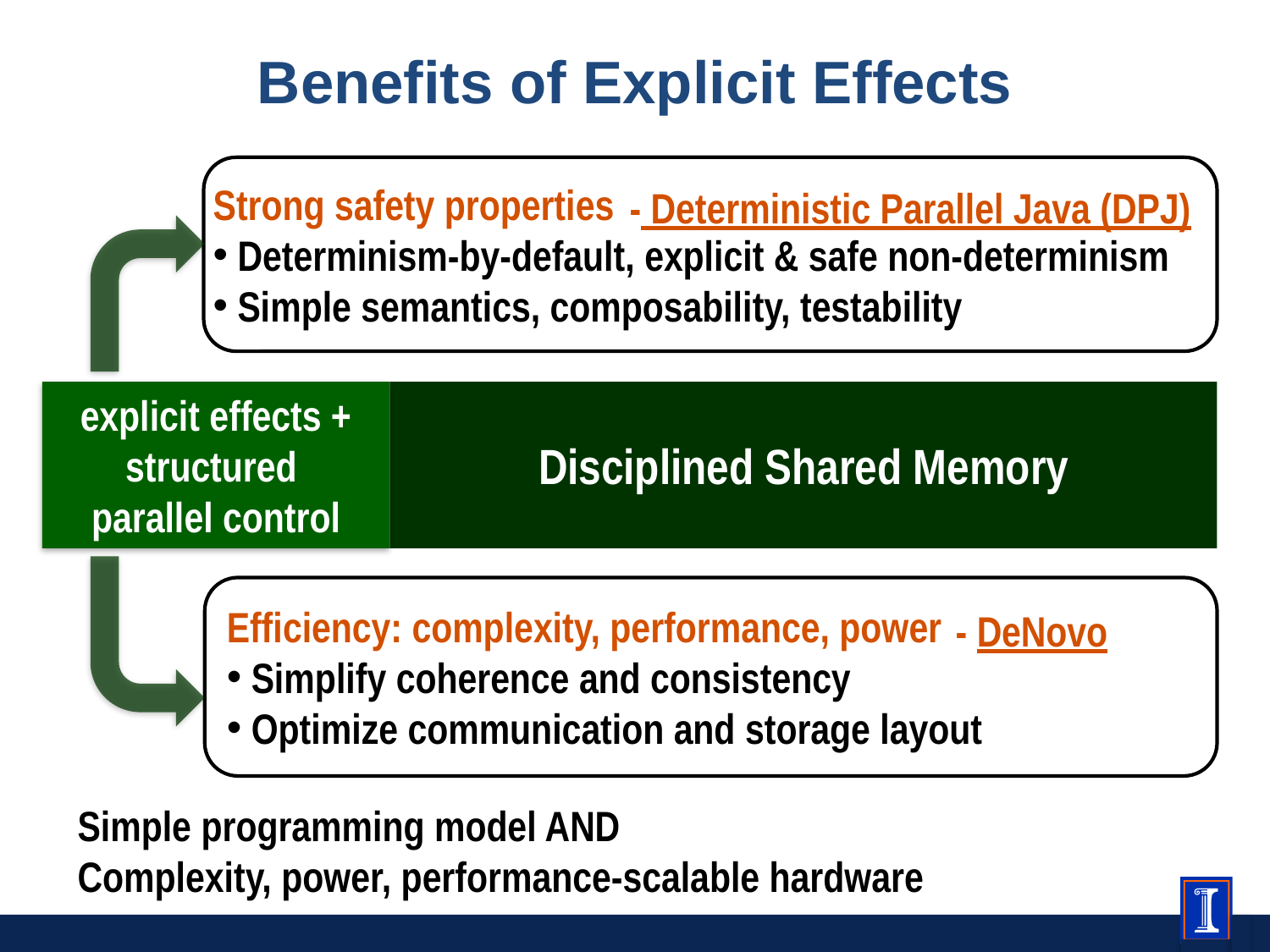

# Benefits of Explicit Effects

Strong safety properties
 Determinism-by-default, explicit & safe non-determinism
 Simple semantics, composability, testability
- Deterministic Parallel Java (DPJ)

explicit effects +
structured
parallel control
Disciplined Shared Memory

Efficiency: complexity, performance, power
 Simplify coherence and consistency
 Optimize communication and storage layout
- DeNovo
Simple programming model AND
Complexity, power, performance-scalable hardware